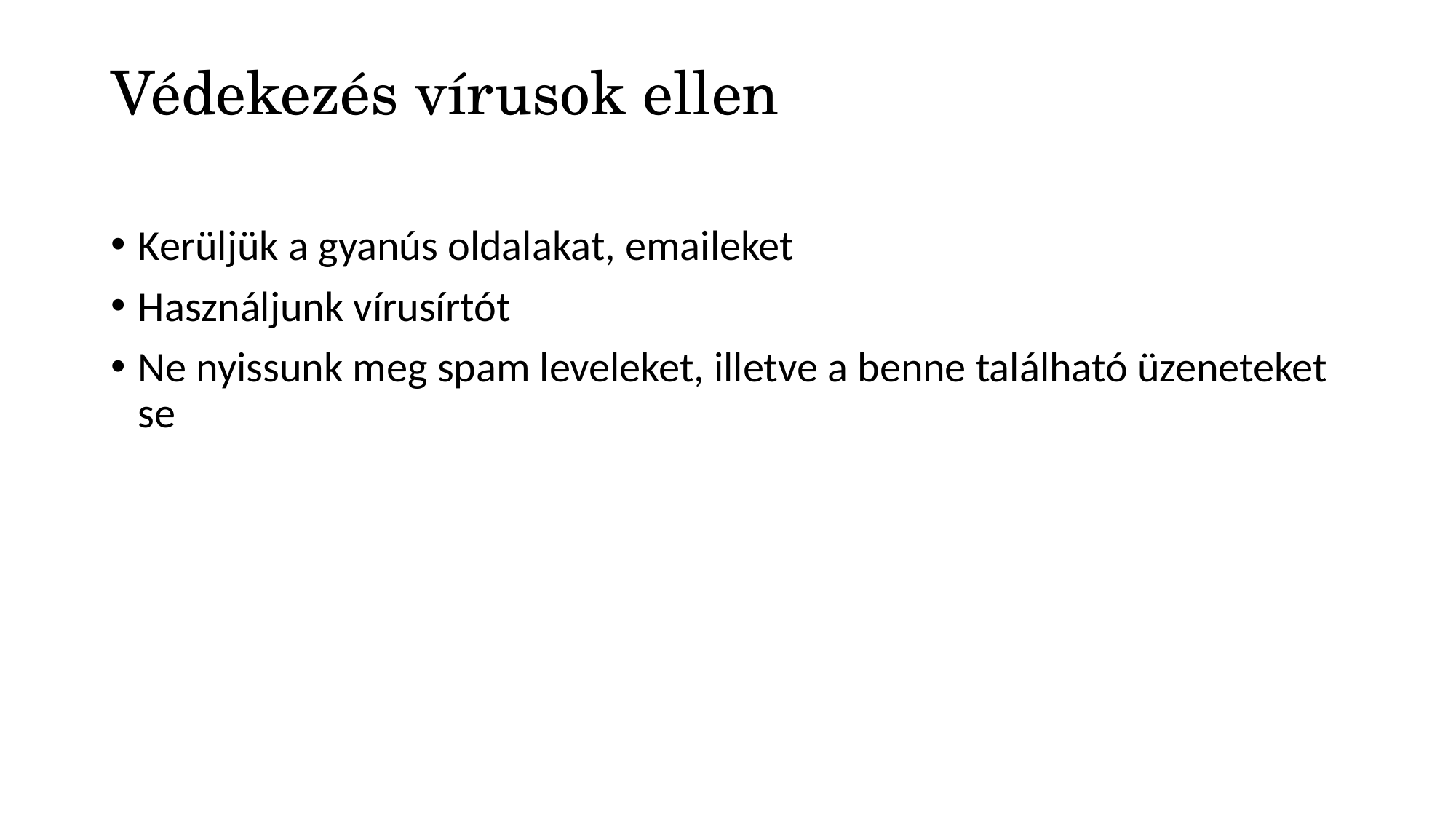

# Védekezés vírusok ellen
Kerüljük a gyanús oldalakat, emaileket
Használjunk vírusírtót
Ne nyissunk meg spam leveleket, illetve a benne található üzeneteket se